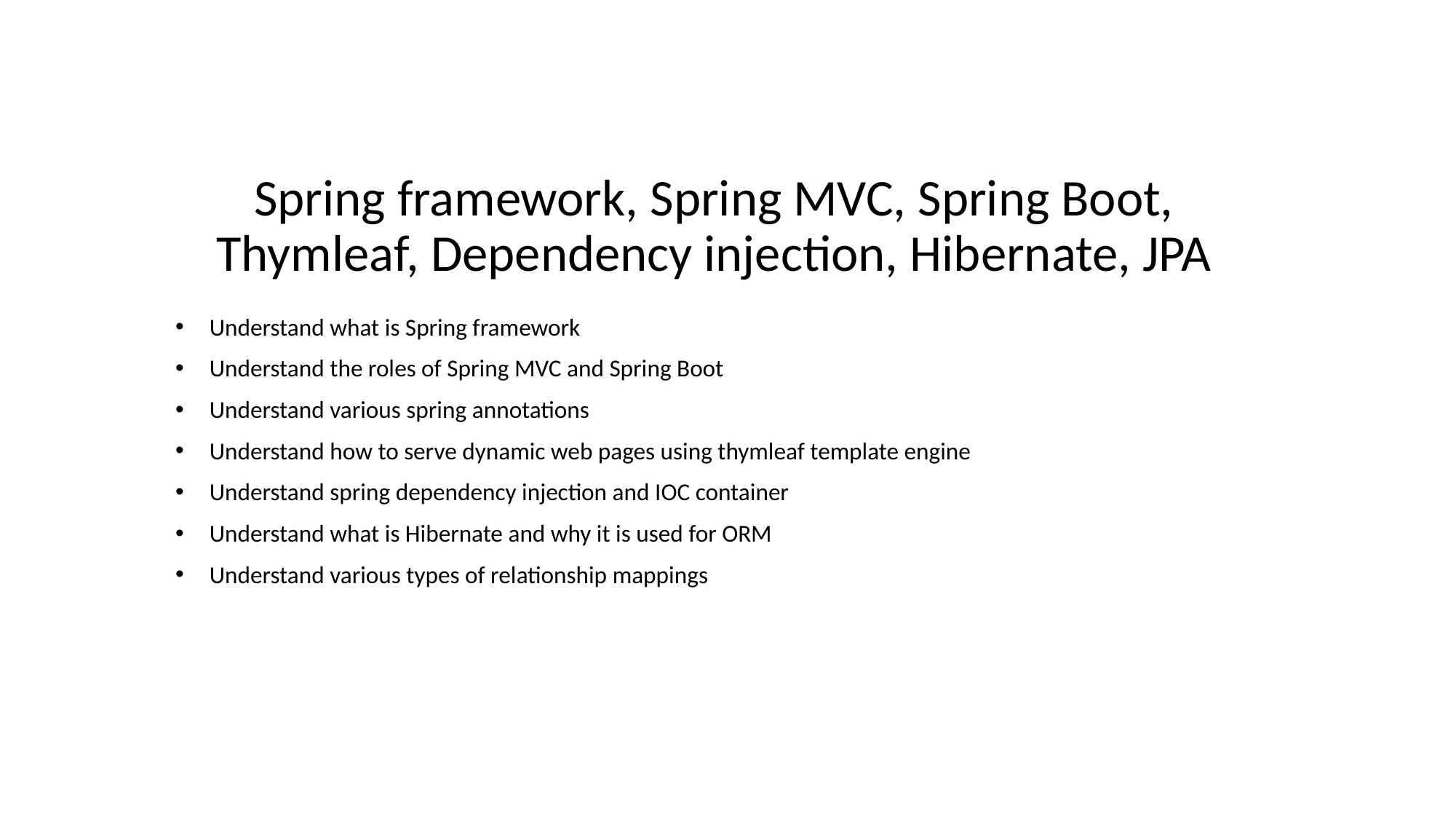

# Spring framework, Spring MVC, Spring Boot, Thymleaf, Dependency injection, Hibernate, JPA
Understand what is Spring framework
Understand the roles of Spring MVC and Spring Boot
Understand various spring annotations
Understand how to serve dynamic web pages using thymleaf template engine
Understand spring dependency injection and IOC container
Understand what is Hibernate and why it is used for ORM
Understand various types of relationship mappings